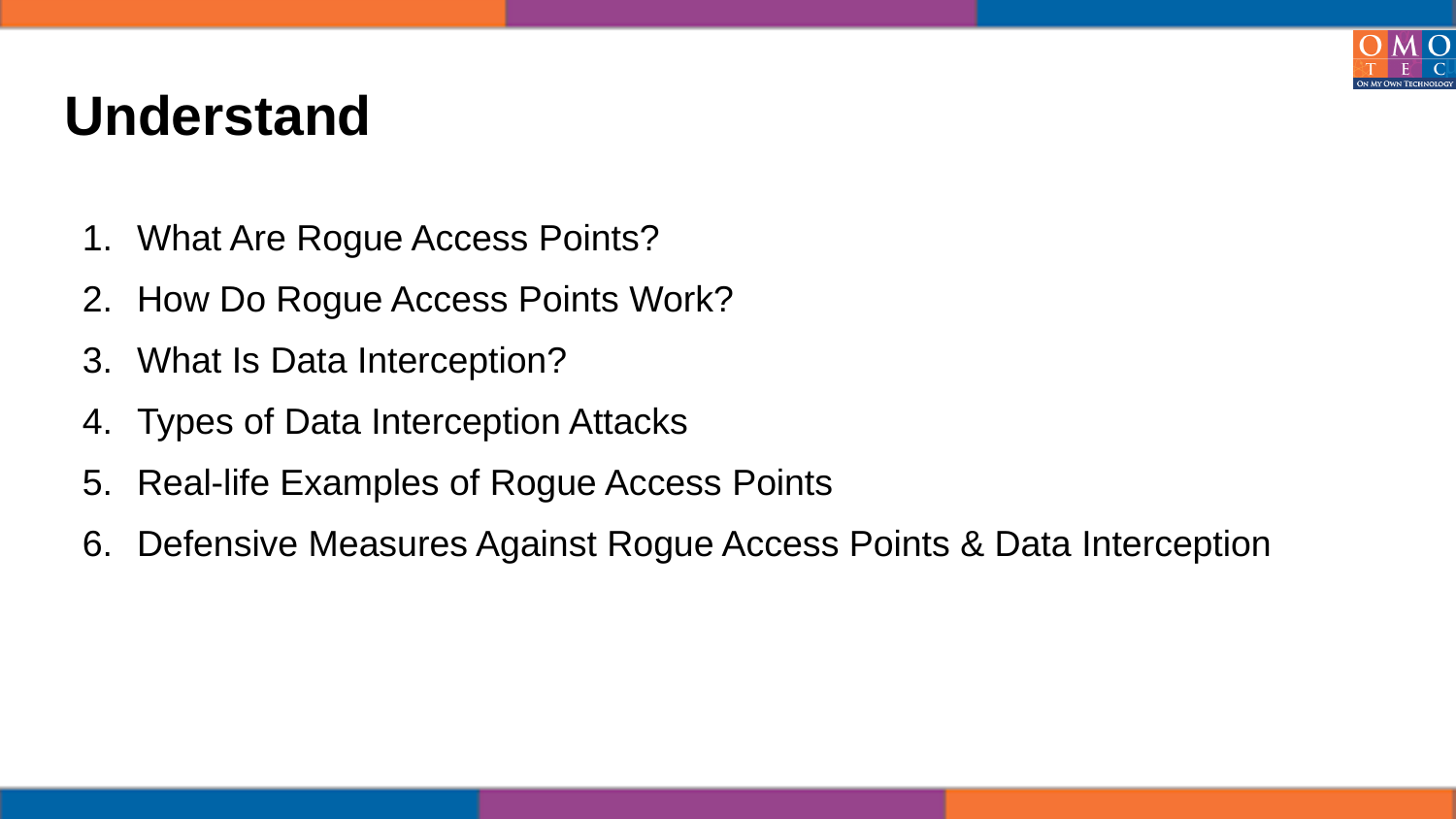

# Understand
What Are Rogue Access Points?
How Do Rogue Access Points Work?
What Is Data Interception?
Types of Data Interception Attacks
Real-life Examples of Rogue Access Points
Defensive Measures Against Rogue Access Points & Data Interception